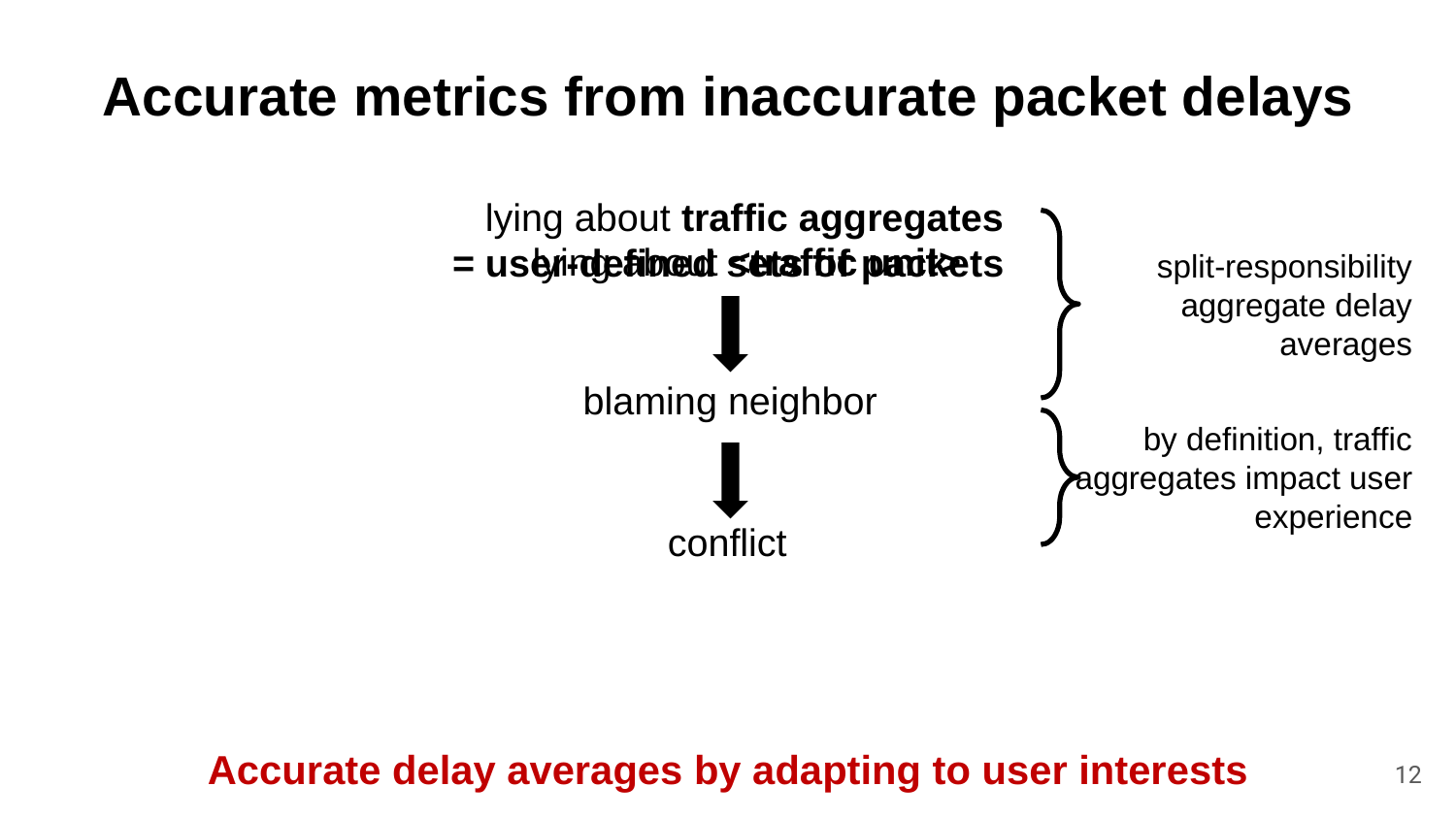

Accurate metrics from inaccurate packet delays
   lying about traffic aggregates = user-defined sets of packets

split-responsibility aggregate delay averages
   lying about <traffic unit>

blaming neighbor
by definition, traffic aggregates impact user experience

conflict
Accurate delay averages by adapting to user interests
12